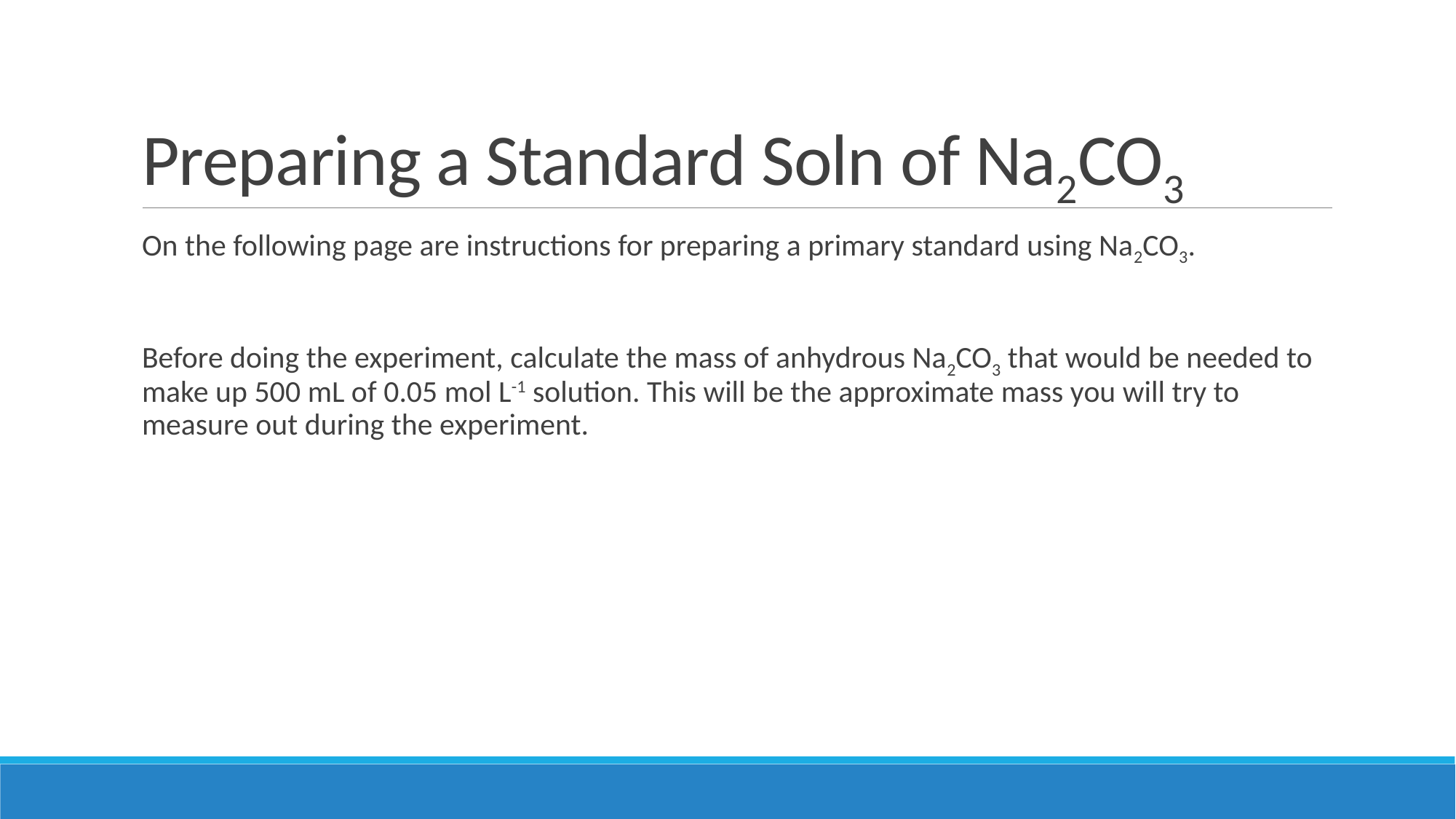

# Preparing a Standard Soln of Na2CO3
On the following page are instructions for preparing a primary standard using Na2CO3.

Before doing the experiment, calculate the mass of anhydrous Na2CO3 that would be needed to make up 500 mL of 0.05 mol L-1 solution. This will be the approximate mass you will try to measure out during the experiment.